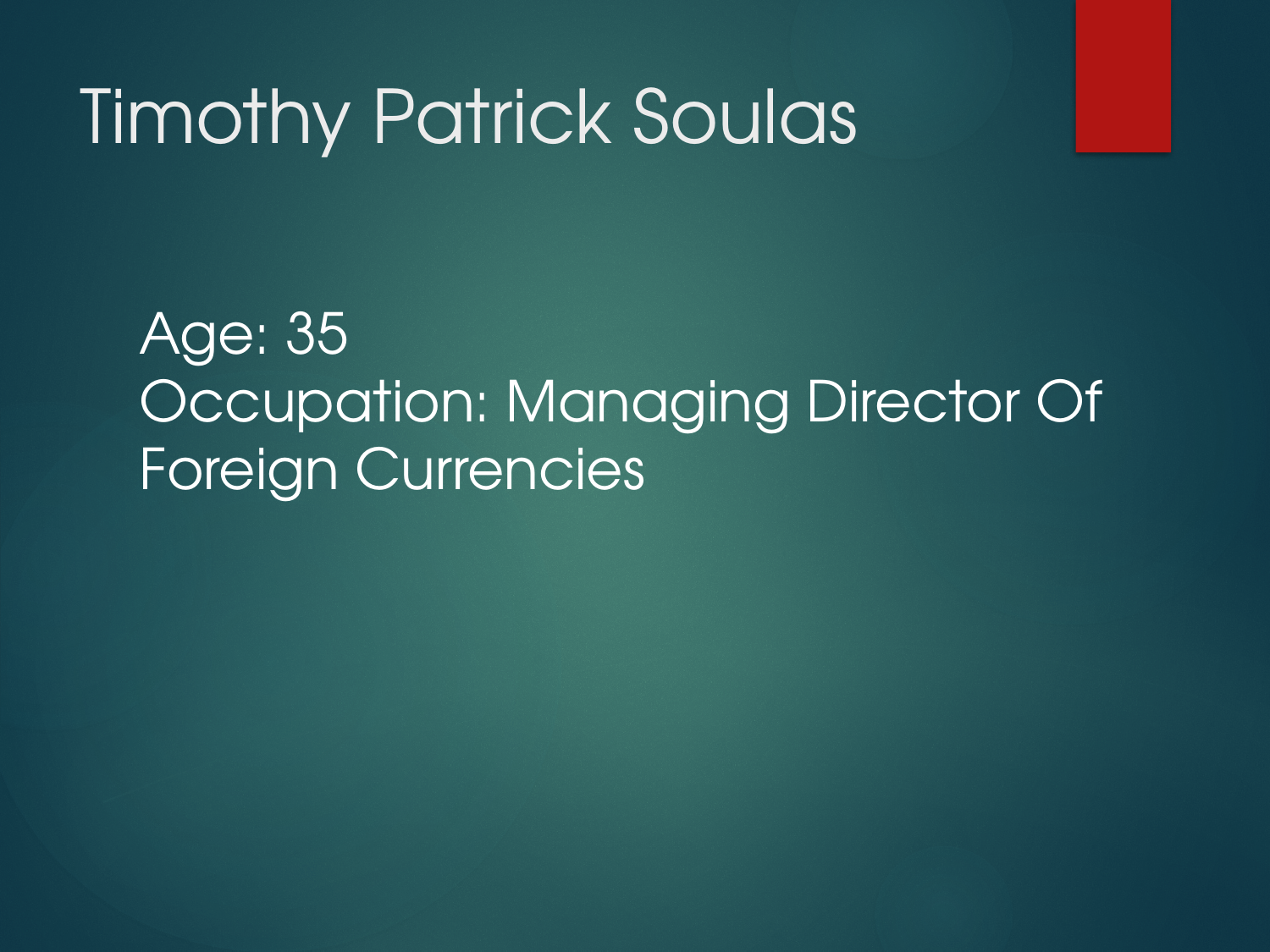

# Timothy Patrick Soulas

Age: 35
Occupation: Managing Director Of Foreign Currencies